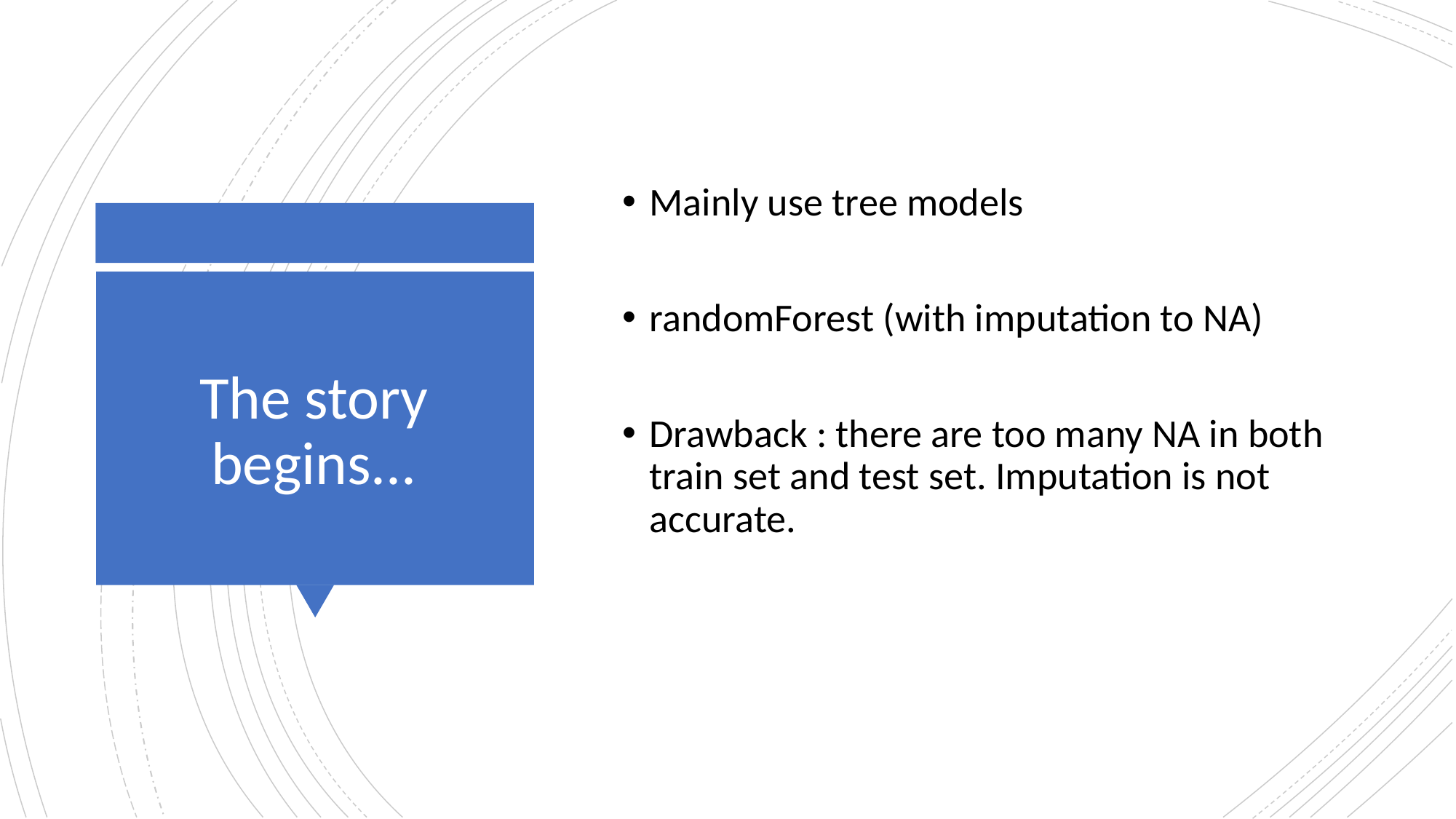

Mainly use tree models

randomForest (with imputation to NA)

Drawback : there are too many NA in both  train set and test set. Imputation is not accurate.

# The story begins...